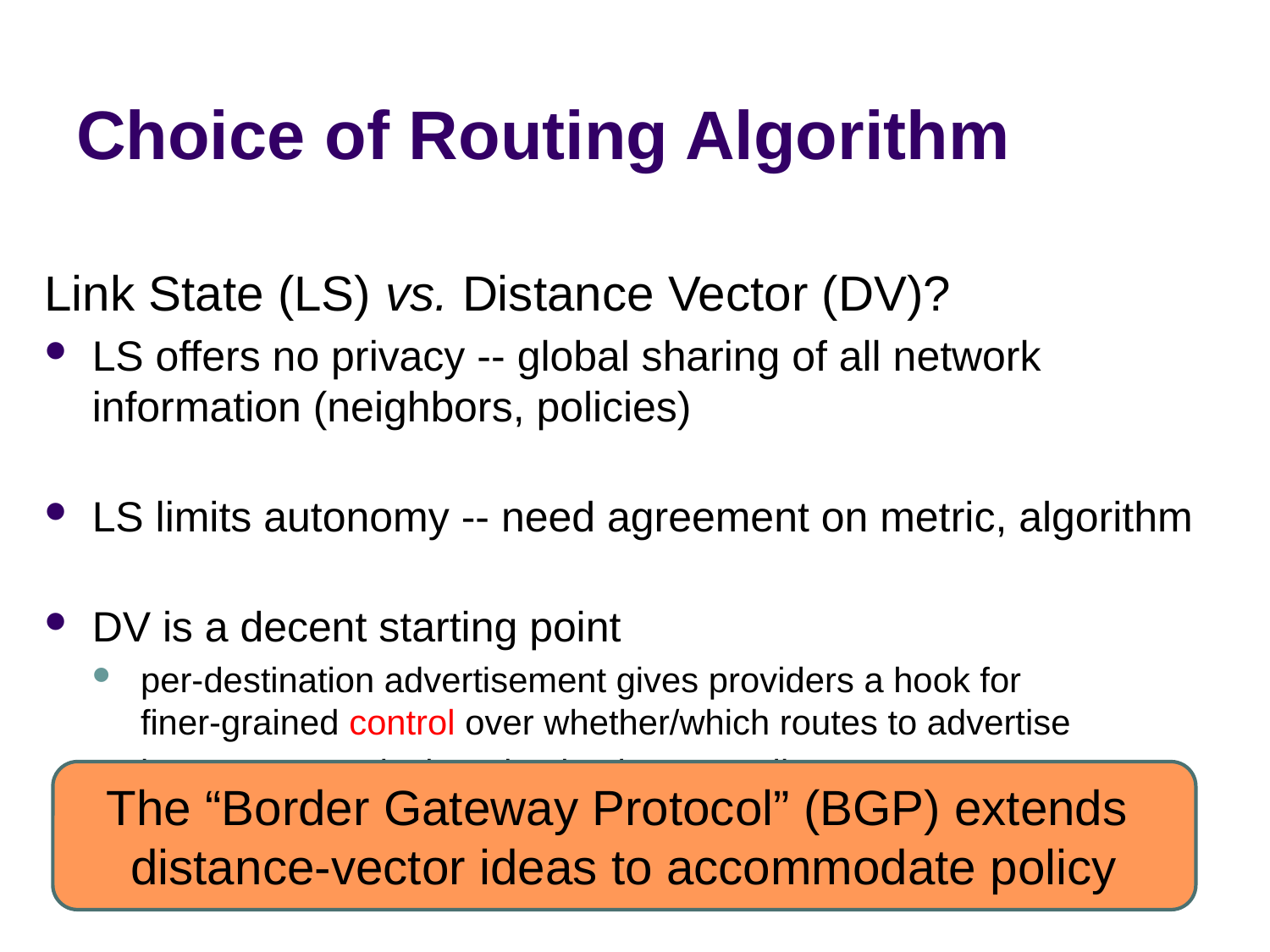

# Choice of Routing Algorithm
Link State (LS) vs. Distance Vector (DV)?
LS offers no privacy -- global sharing of all network information (neighbors, policies)
LS limits autonomy -- need agreement on metric, algorithm
DV is a decent starting point
per-destination advertisement gives providers a hook for
finer-grained control over whether/which routes to advertise
but DV wasn’t designed to implement policy
and is vulnerable to loops if shortest paths not taken

The “Border Gateway Protocol” (BGP) extends
distance-vector ideas to accommodate policy